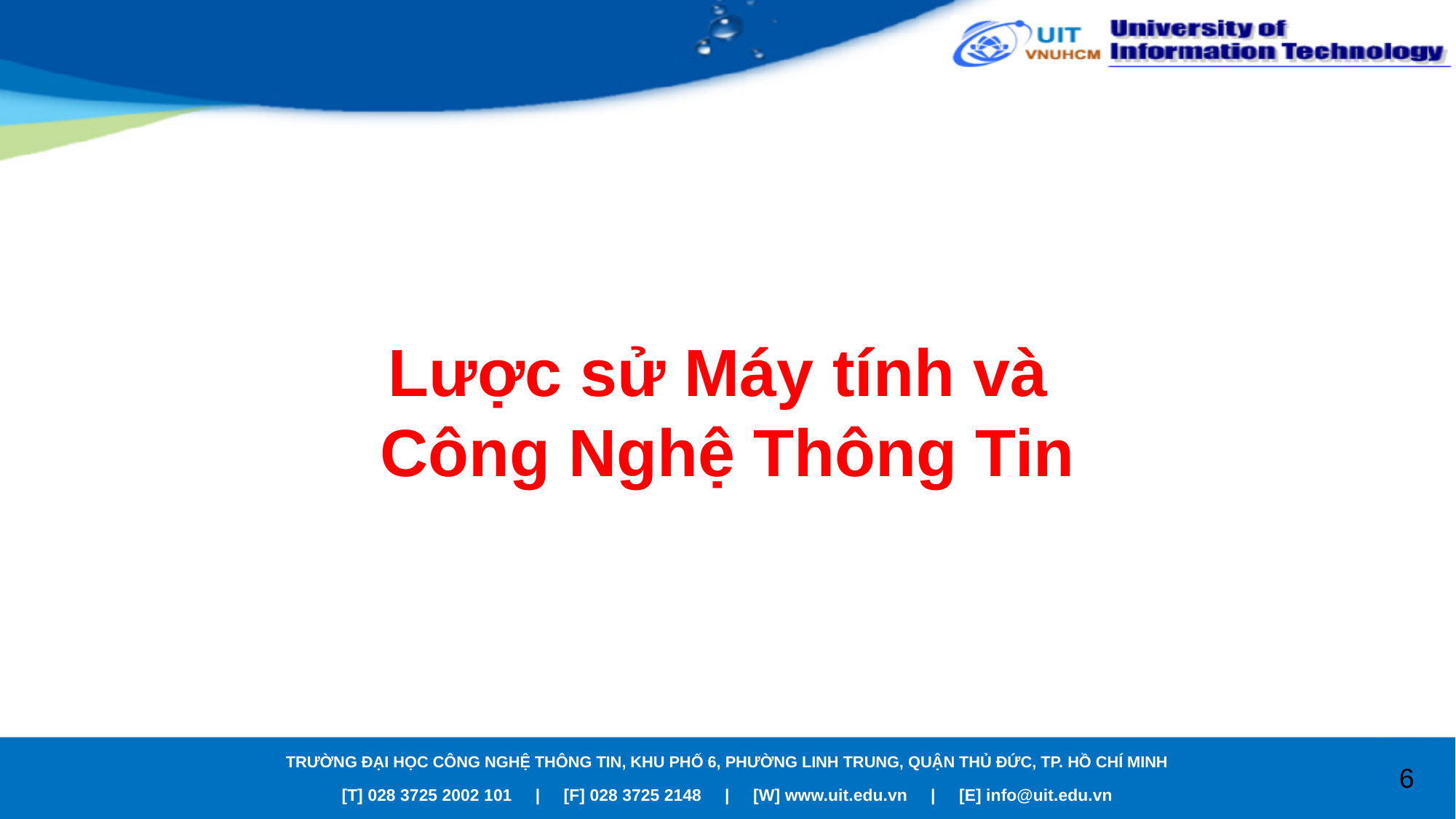

# Lược sử Máy tính và Công Nghệ Thông Tin